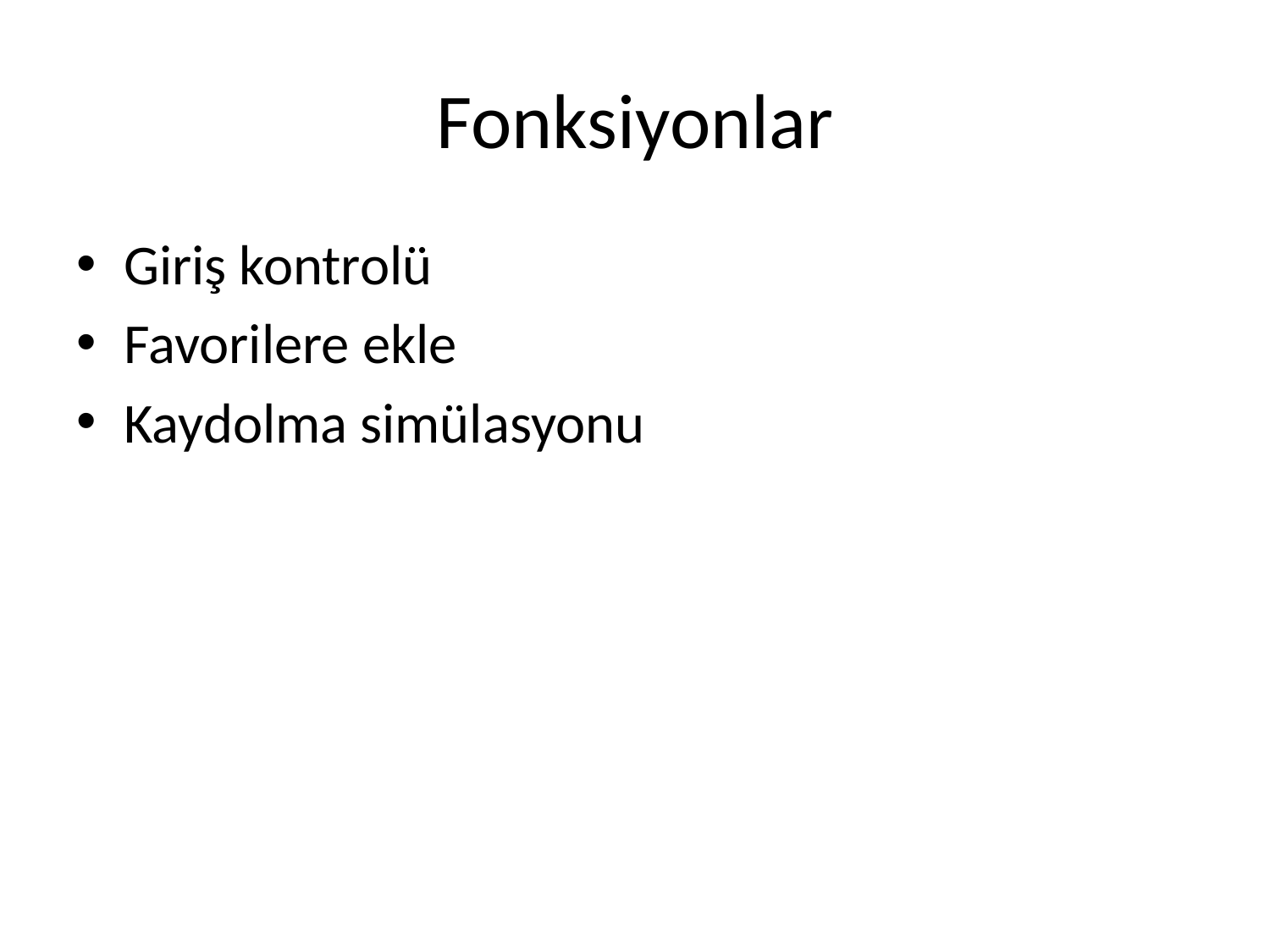

# Fonksiyonlar
Giriş kontrolü
Favorilere ekle
Kaydolma simülasyonu